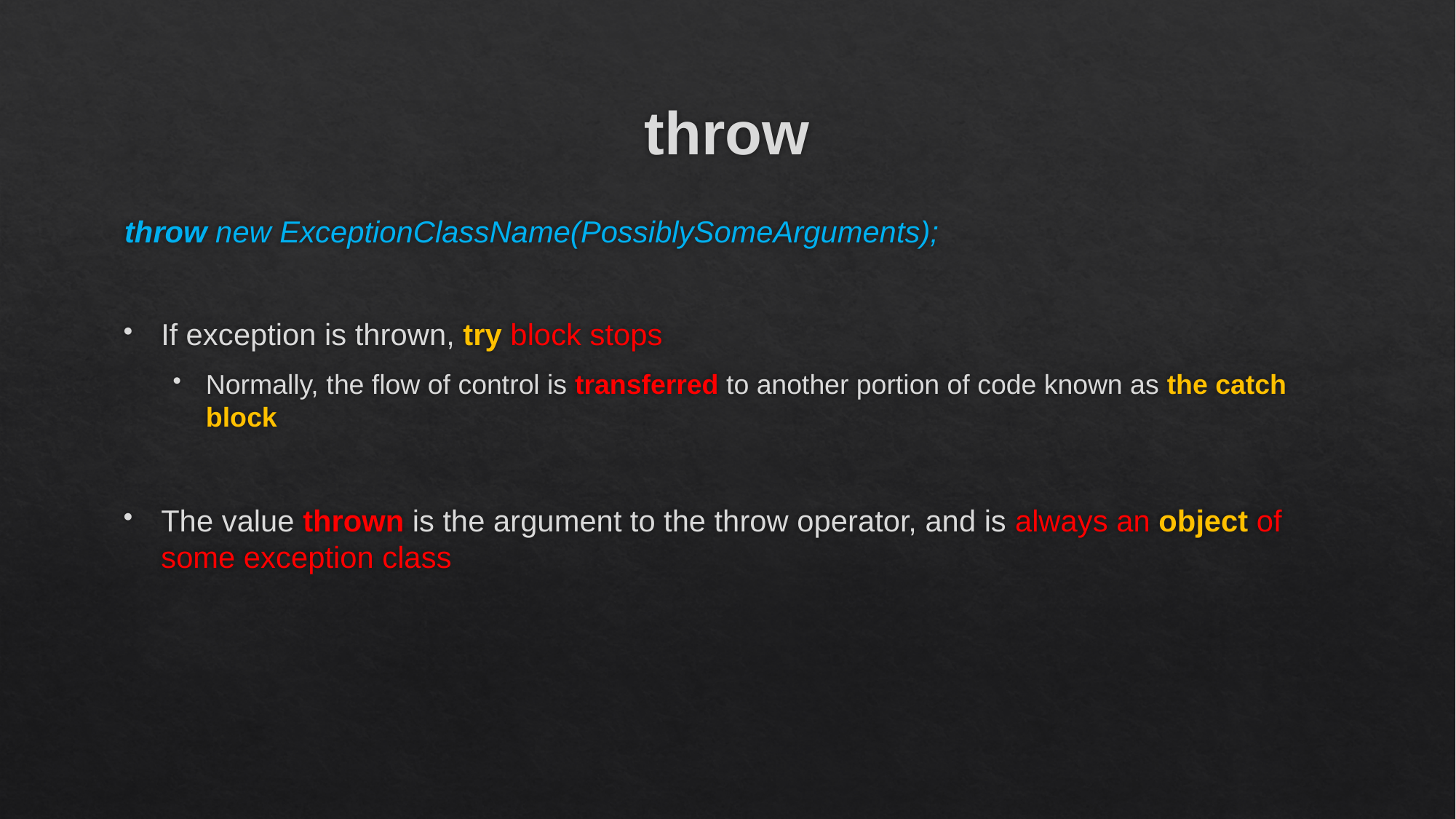

# throw
throw new ExceptionClassName(PossiblySomeArguments);

If exception is thrown, try block stops
Normally, the flow of control is transferred to another portion of code known as the catch block

The value thrown is the argument to the throw operator, and is always an object of some exception class